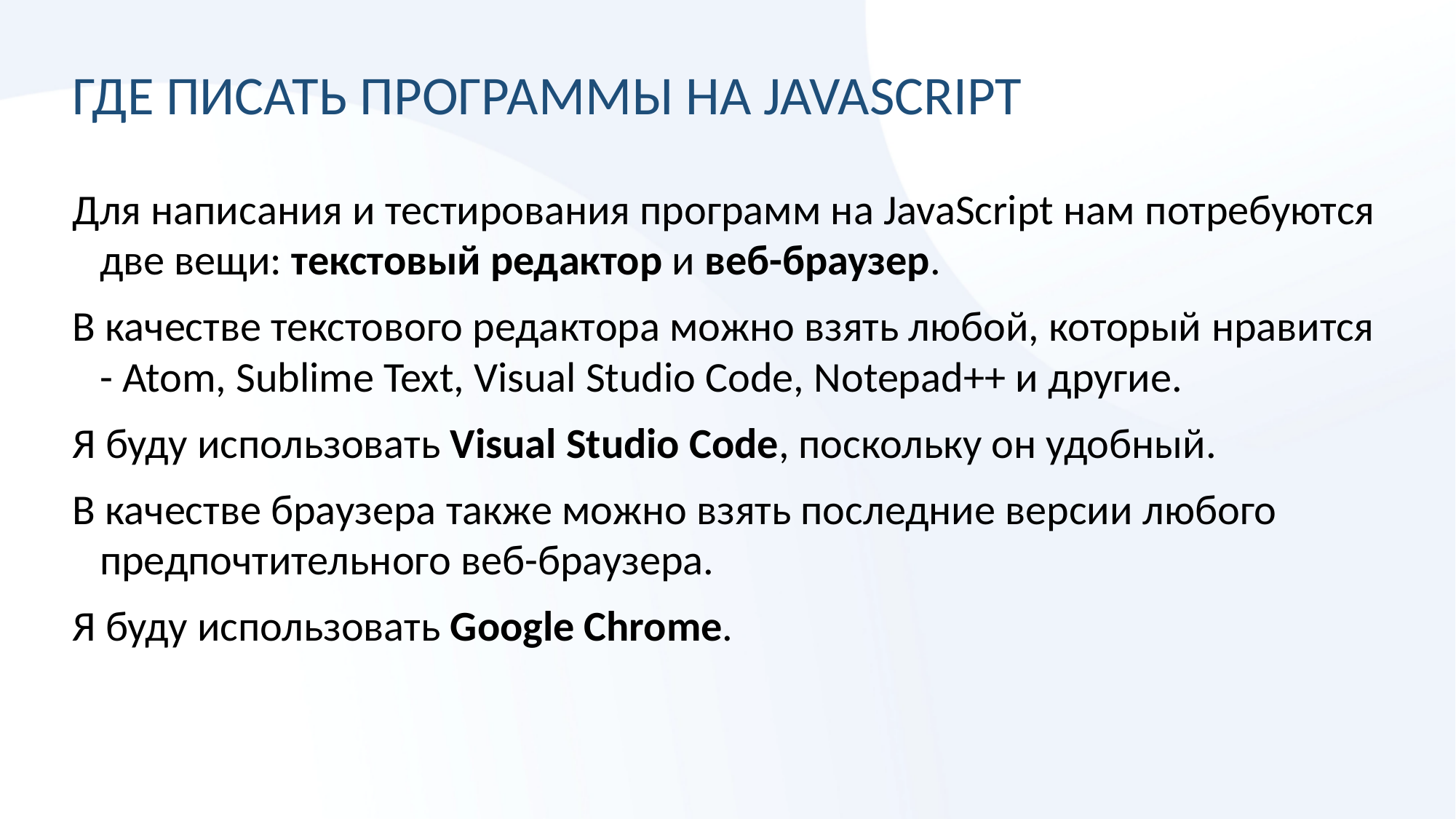

# Где писать Программы НА JAVASCRIPT
Для написания и тестирования программ на JavaScript нам потребуются две вещи: текстовый редактор и веб-браузер.
В качестве текстового редактора можно взять любой, который нравится - Atom, Sublime Text, Visual Studio Code, Notepad++ и другие.
Я буду использовать Visual Studio Code, поскольку он удобный.
В качестве браузера также можно взять последние версии любого предпочтительного веб-браузера.
Я буду использовать Google Chrome.